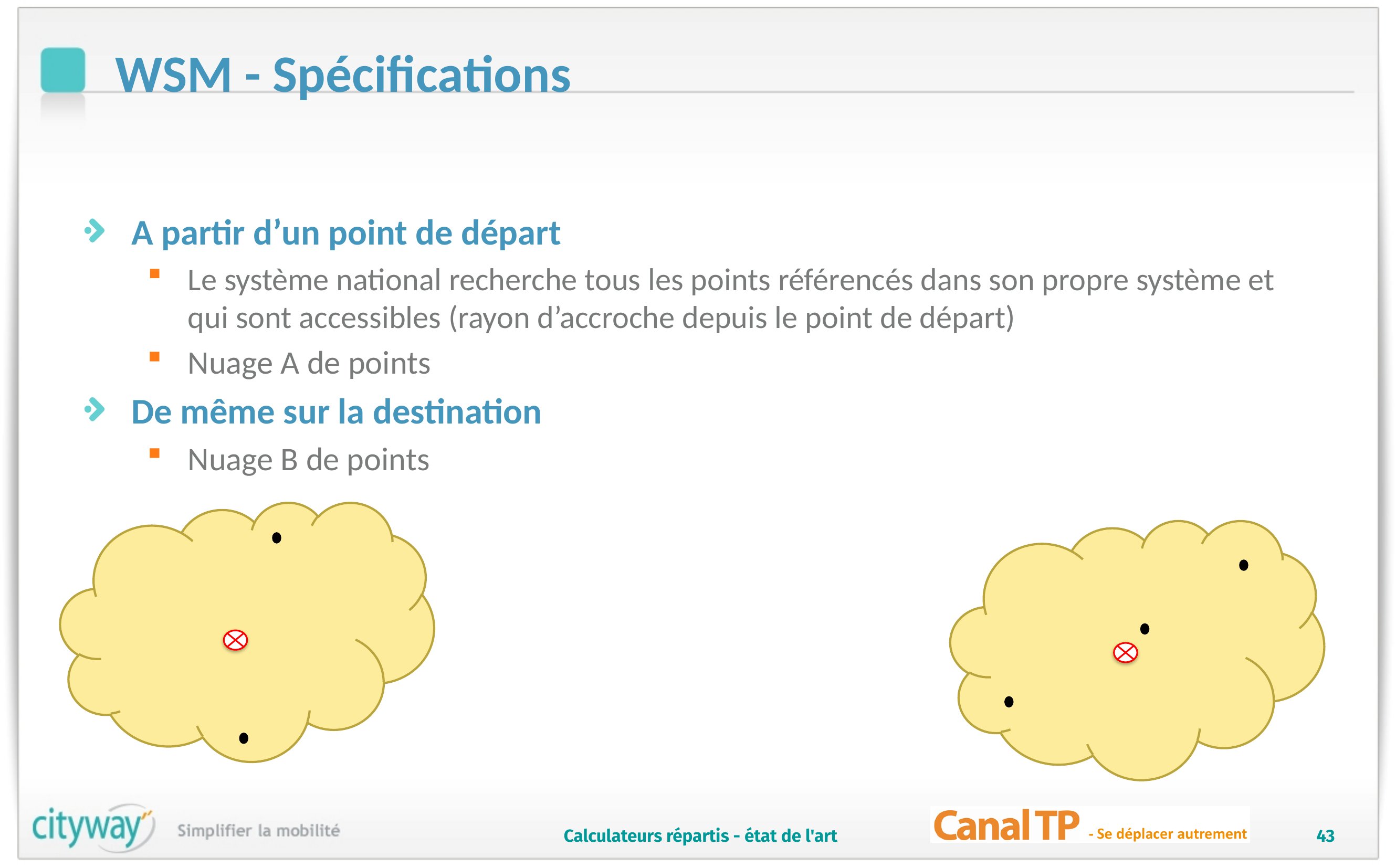

# WSM - Spécifications
A partir d’un point de départ
Le système national recherche tous les points référencés dans son propre système et qui sont accessibles (rayon d’accroche depuis le point de départ)
Nuage A de points
De même sur la destination
Nuage B de points

Calculateurs répartis - état de l'art
43